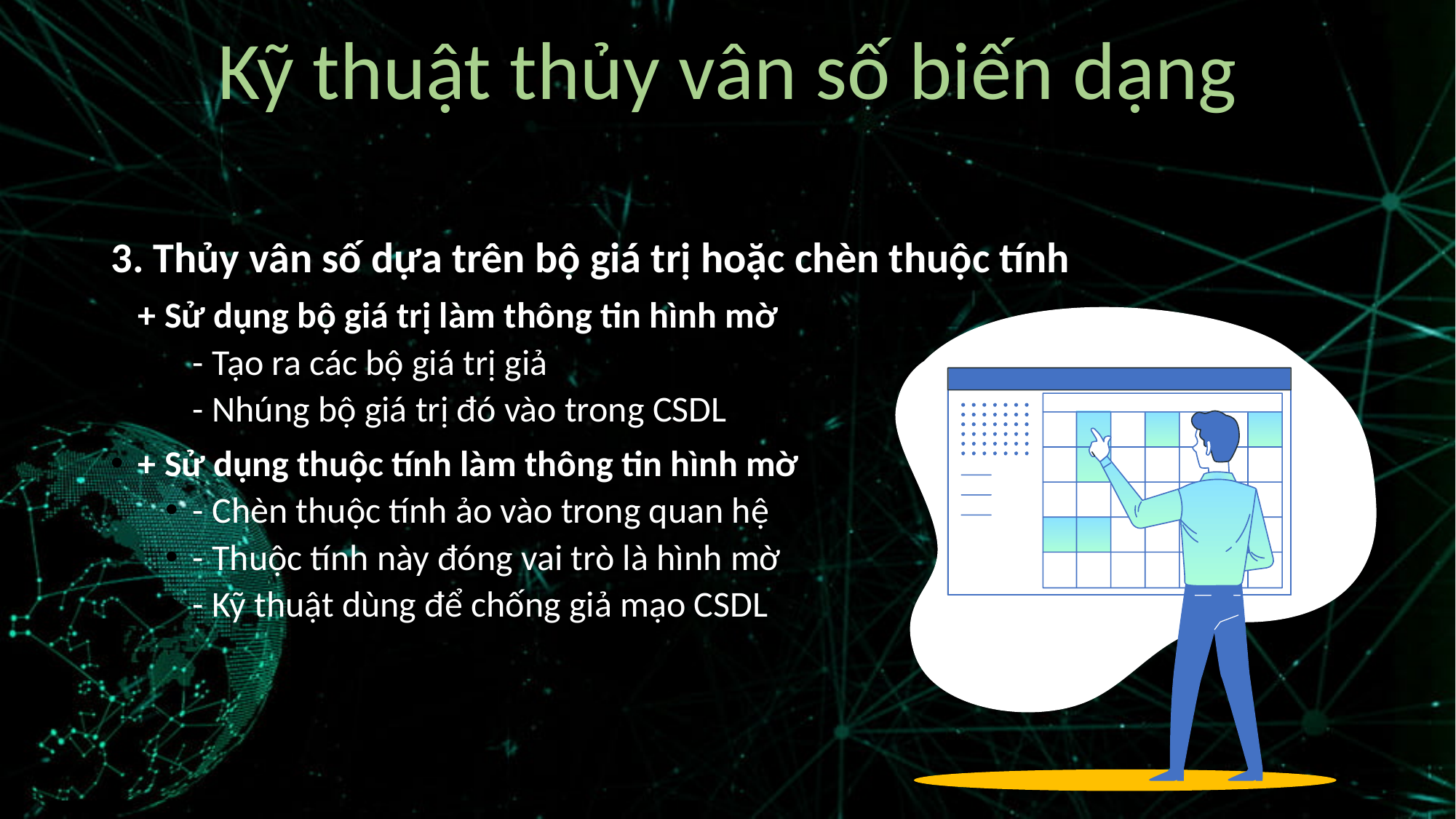

Kỹ thuật thủy vân số biến dạng
3. Thủy vân số dựa trên bộ giá trị hoặc chèn thuộc tính
+ Sử dụng bộ giá trị làm thông tin hình mờ
- Tạo ra các bộ giá trị giả
- Nhúng bộ giá trị đó vào trong CSDL
+ Sử dụng thuộc tính làm thông tin hình mờ
- Chèn thuộc tính ảo vào trong quan hệ
- Thuộc tính này đóng vai trò là hình mờ
- Kỹ thuật dùng để chống giả mạo CSDL